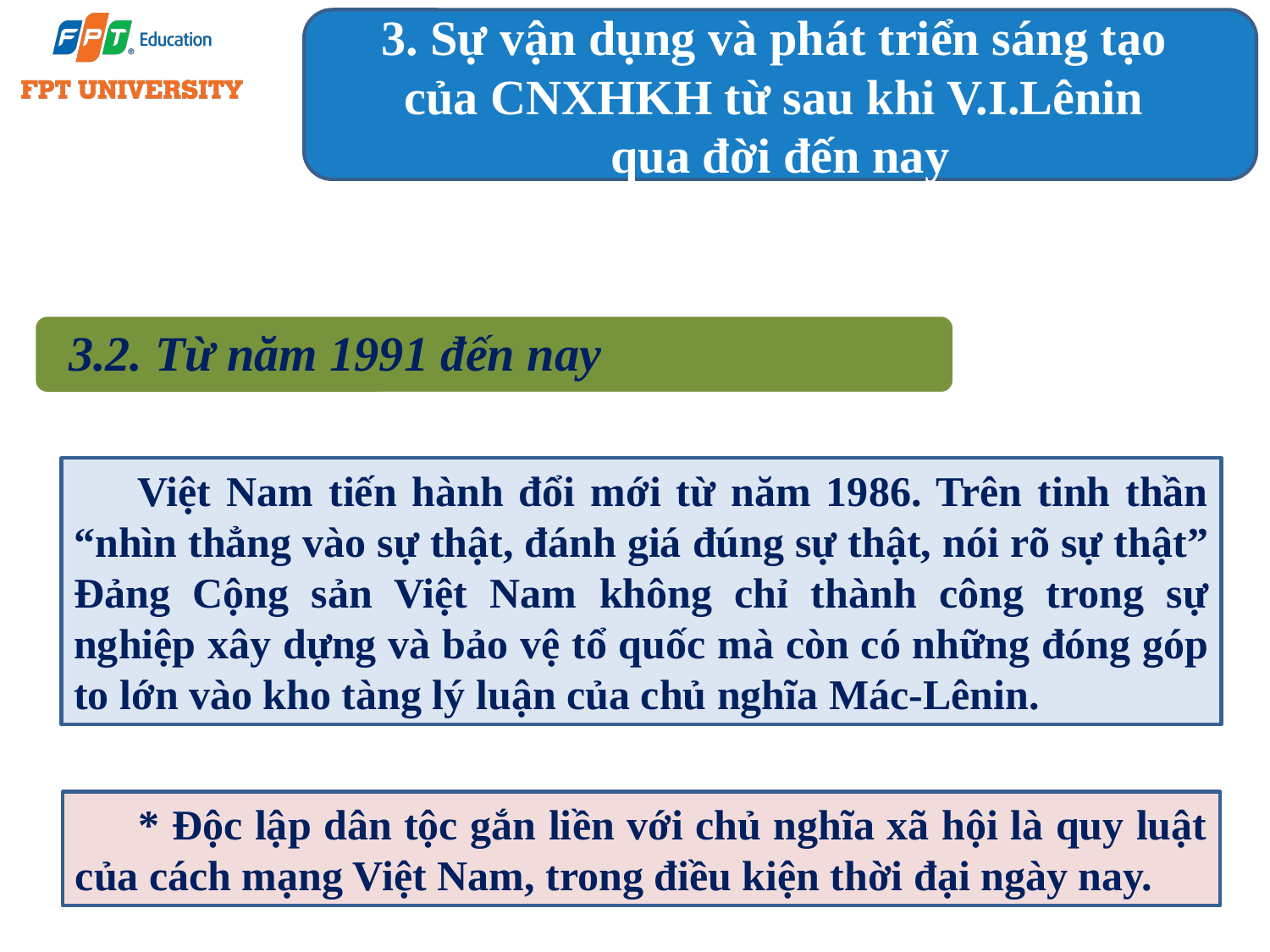

3. Sự vận dụng và phát triển sáng tạo
của CNXHKH từ sau khi V.I.Lênin
qua đời đến nay

3.2. Từ năm 1991 đến nay

Việt Nam tiến hành đổi mới từ năm 1986. Trên tinh thần “nhìn thẳng vào sự thật, đánh giá đúng sự thật, nói rõ sự thật” Đảng Cộng sản Việt Nam không chỉ thành công trong sự nghiệp xây dựng và bảo vệ tổ quốc mà còn có những đóng góp to lớn vào kho tàng lý luận của chủ nghĩa Mác-Lênin.
* Độc lập dân tộc gắn liền với chủ nghĩa xã hội là quy luật của cách mạng Việt Nam, trong điều kiện thời đại ngày nay.